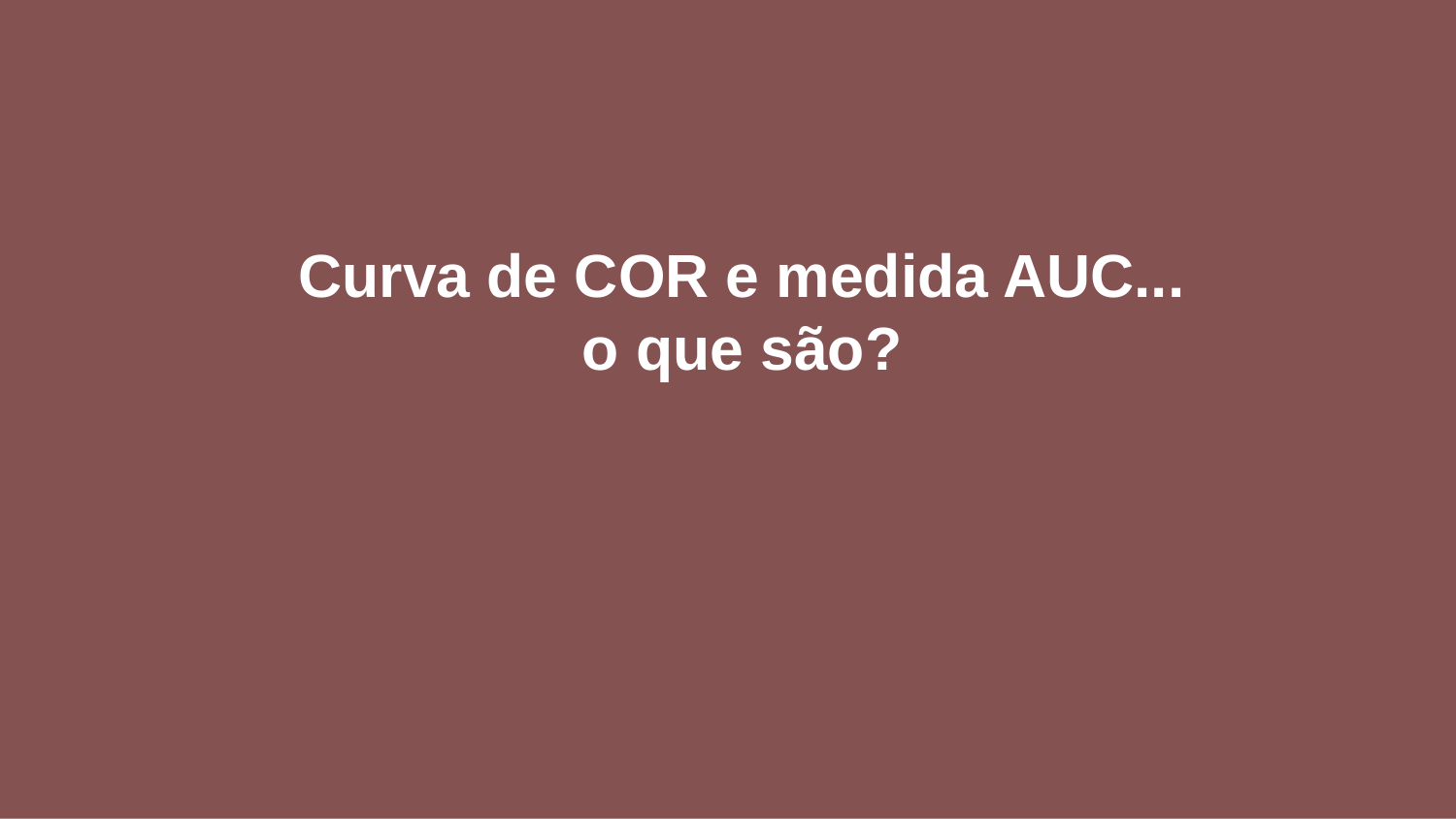

Curva de COR e medida AUC...
o que são?